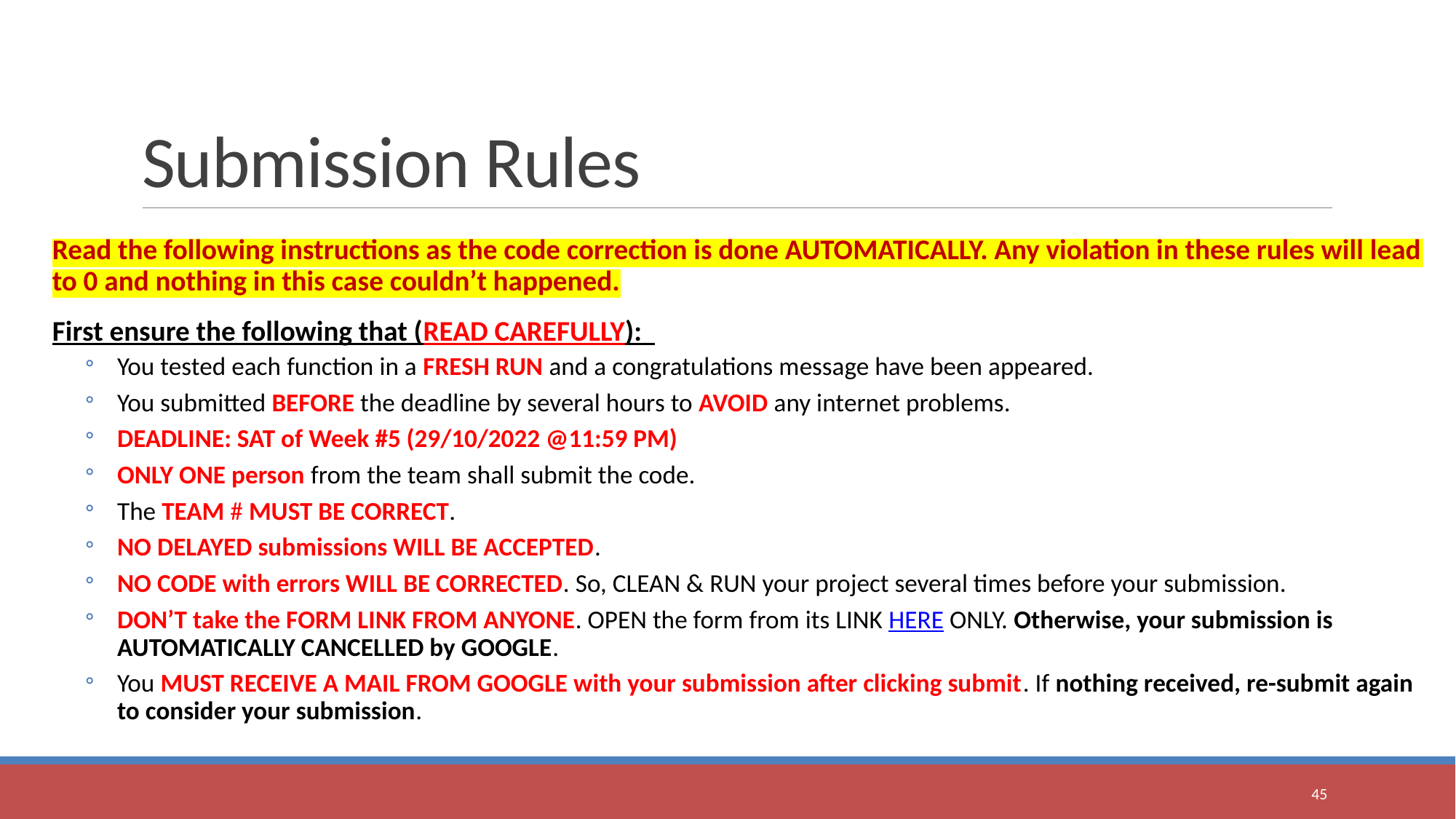

# Submission Rules
Read the following instructions as the code correction is done AUTOMATICALLY. Any violation in these rules will lead to 0 and nothing in this case couldn’t happened.
First ensure the following that (READ CAREFULLY):
You tested each function in a FRESH RUN and a congratulations message have been appeared.
You submitted BEFORE the deadline by several hours to AVOID any internet problems.
DEADLINE: SAT of Week #5 (29/10/2022 @11:59 PM)
ONLY ONE person from the team shall submit the code.
The TEAM # MUST BE CORRECT.
NO DELAYED submissions WILL BE ACCEPTED.
NO CODE with errors WILL BE CORRECTED. So, CLEAN & RUN your project several times before your submission.
DON’T take the FORM LINK FROM ANYONE. OPEN the form from its LINK HERE ONLY. Otherwise, your submission is AUTOMATICALLY CANCELLED by GOOGLE.
You MUST RECEIVE A MAIL FROM GOOGLE with your submission after clicking submit. If nothing received, re-submit again to consider your submission.

45